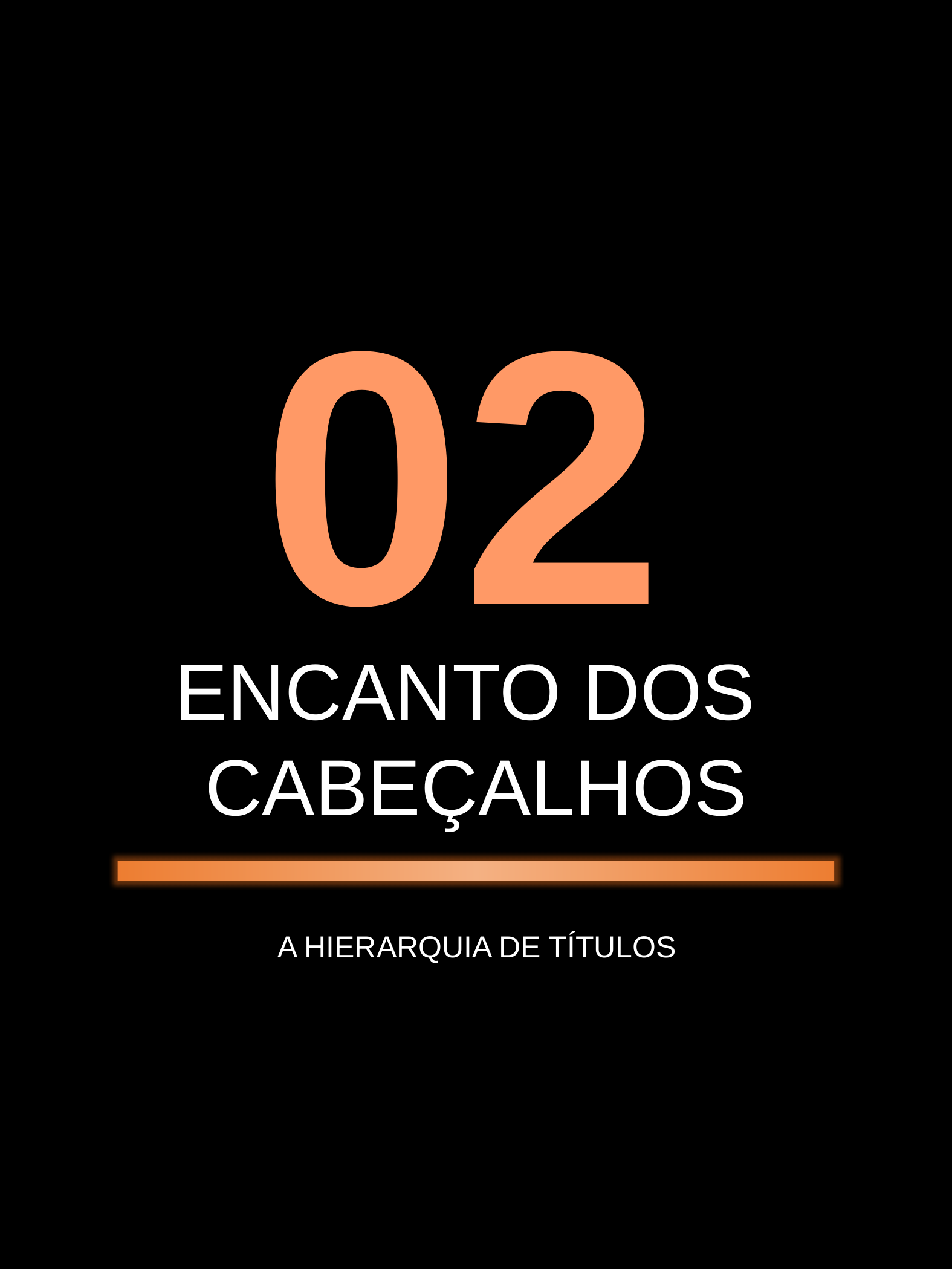

02
ENCANTO DOS
CABEÇALHOS

A HIERARQUIA DE TÍTULOS